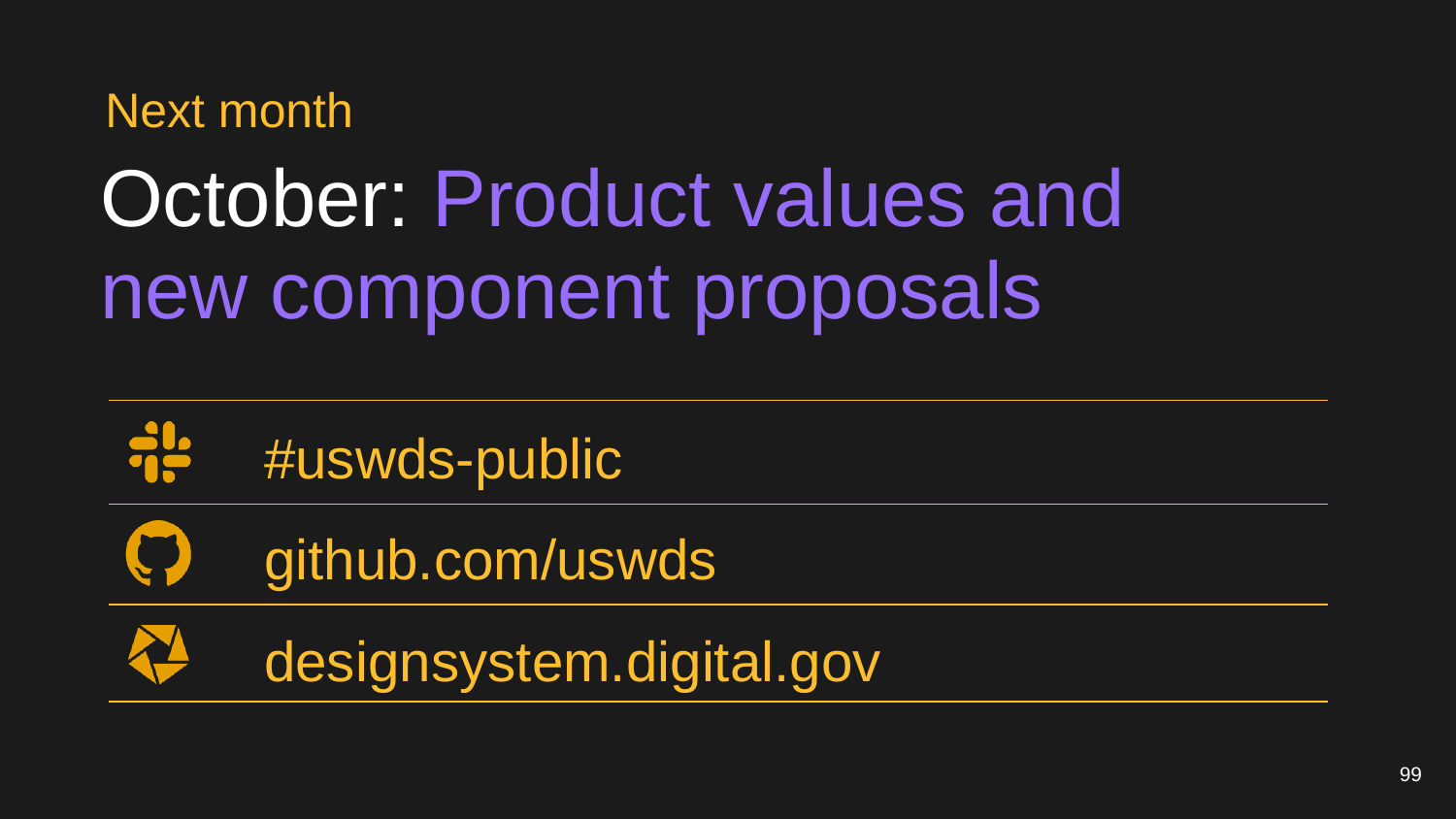

# Next month
October: Product values and
new component proposals
#uswds-public
github.com/uswds
designsystem.digital.gov
99